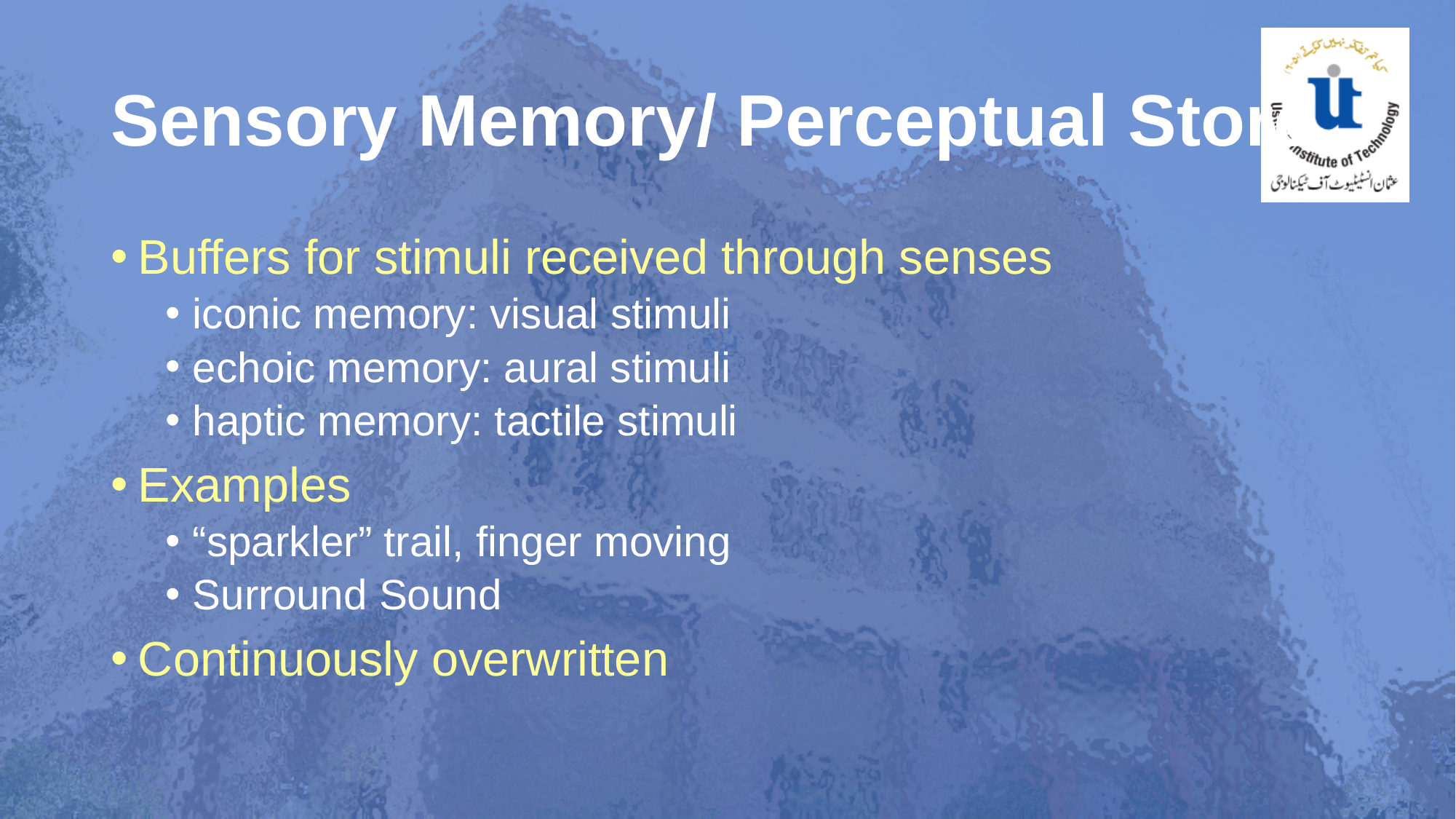

# Sensory Memory/ Perceptual Store
Buffers for stimuli received through senses
iconic memory: visual stimuli
echoic memory: aural stimuli
haptic memory: tactile stimuli
Examples
“sparkler” trail, finger moving
Surround Sound
Continuously overwritten